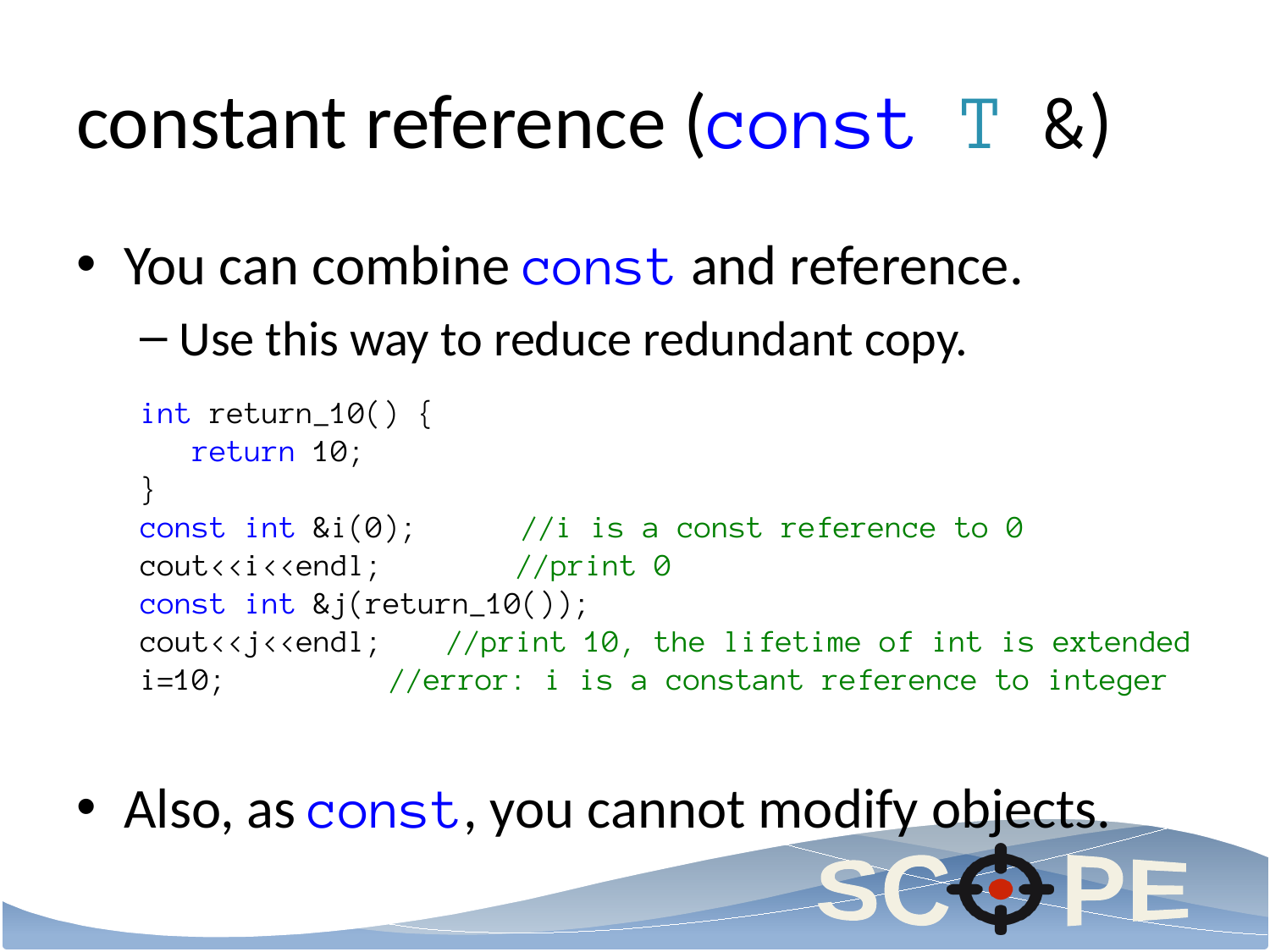

# constant reference (const T &)
You can combine const and reference.
Use this way to reduce redundant copy.

Also, as const, you cannot modify objects.
int return_10() {
   return 10;
}
const int &i(0);	//i is a const reference to 0
cout<<i<<endl;	       //print 0
const int &j(return_10());
cout<<j<<endl;	   //print 10, the lifetime of int is extended
i=10;	       //error: i is a constant reference to integer